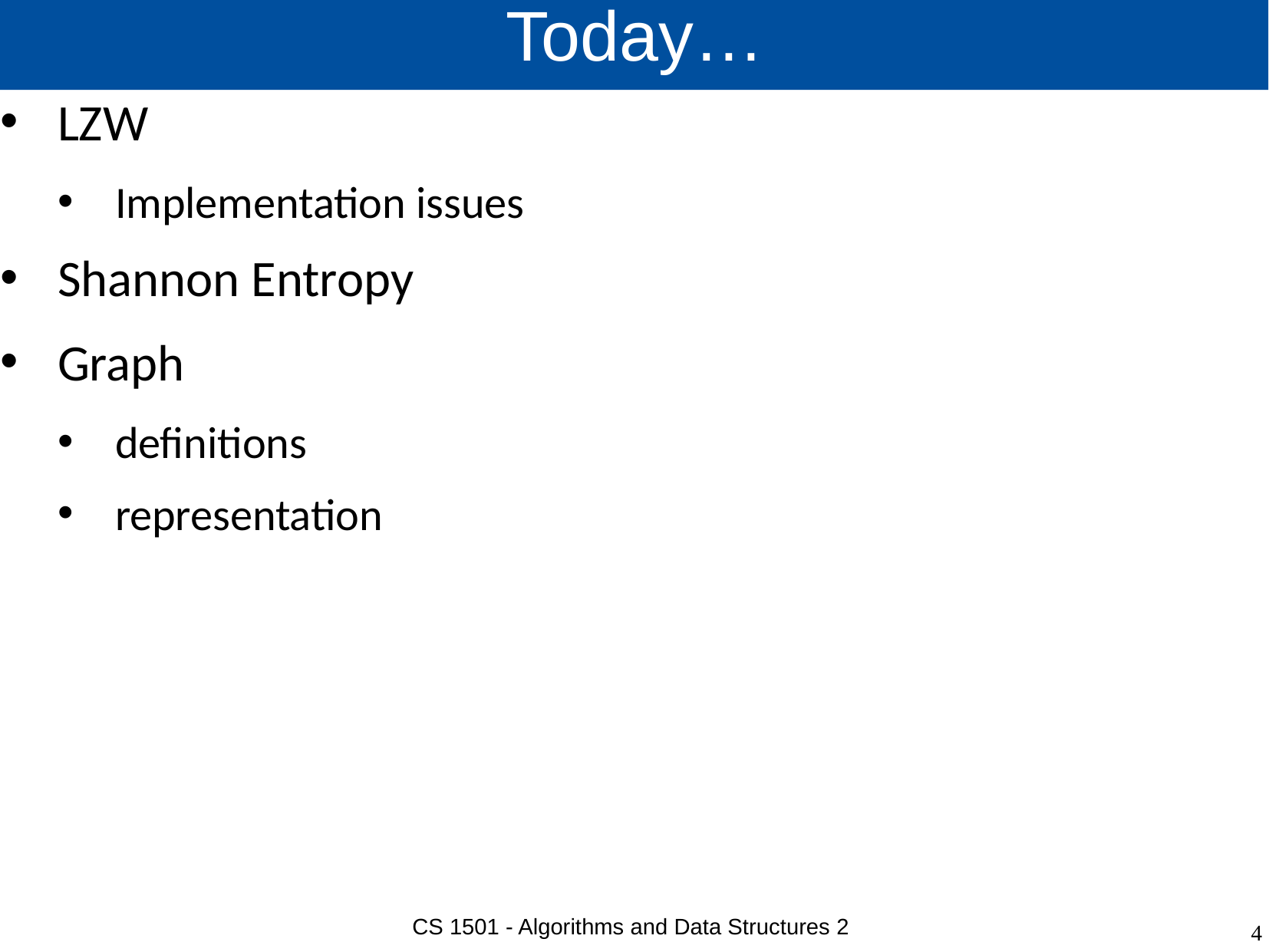

# Today…
LZW
Implementation issues
Shannon Entropy
Graph
definitions
representation
CS 1501 - Algorithms and Data Structures 2
4